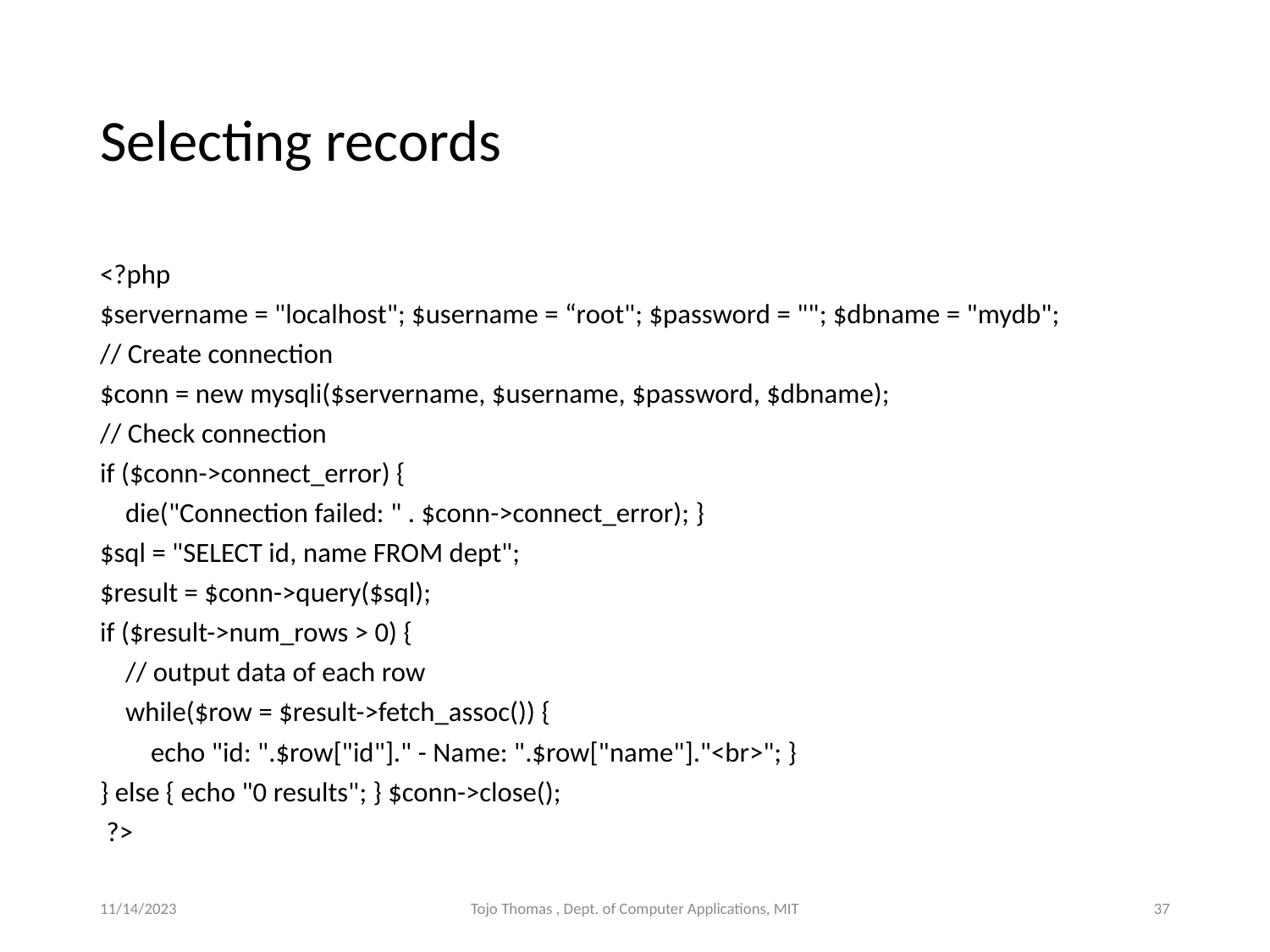

# Selecting records
<?php
$servername = "localhost"; $username = “root"; $password = ""; $dbname = "mydb";
// Create connection
$conn = new mysqli($servername, $username, $password, $dbname);
// Check connection
if ($conn->connect_error) {
    die("Connection failed: " . $conn->connect_error); }
$sql = "SELECT id, name FROM dept";
$result = $conn->query($sql);
if ($result->num_rows > 0) {
    // output data of each row
    while($row = $result->fetch_assoc()) {
        echo "id: ".$row["id"]." - Name: ".$row["name"]."<br>"; }
} else { echo "0 results"; } $conn->close();
 ?>
11/14/2023
Tojo Thomas , Dept. of Computer Applications, MIT
37